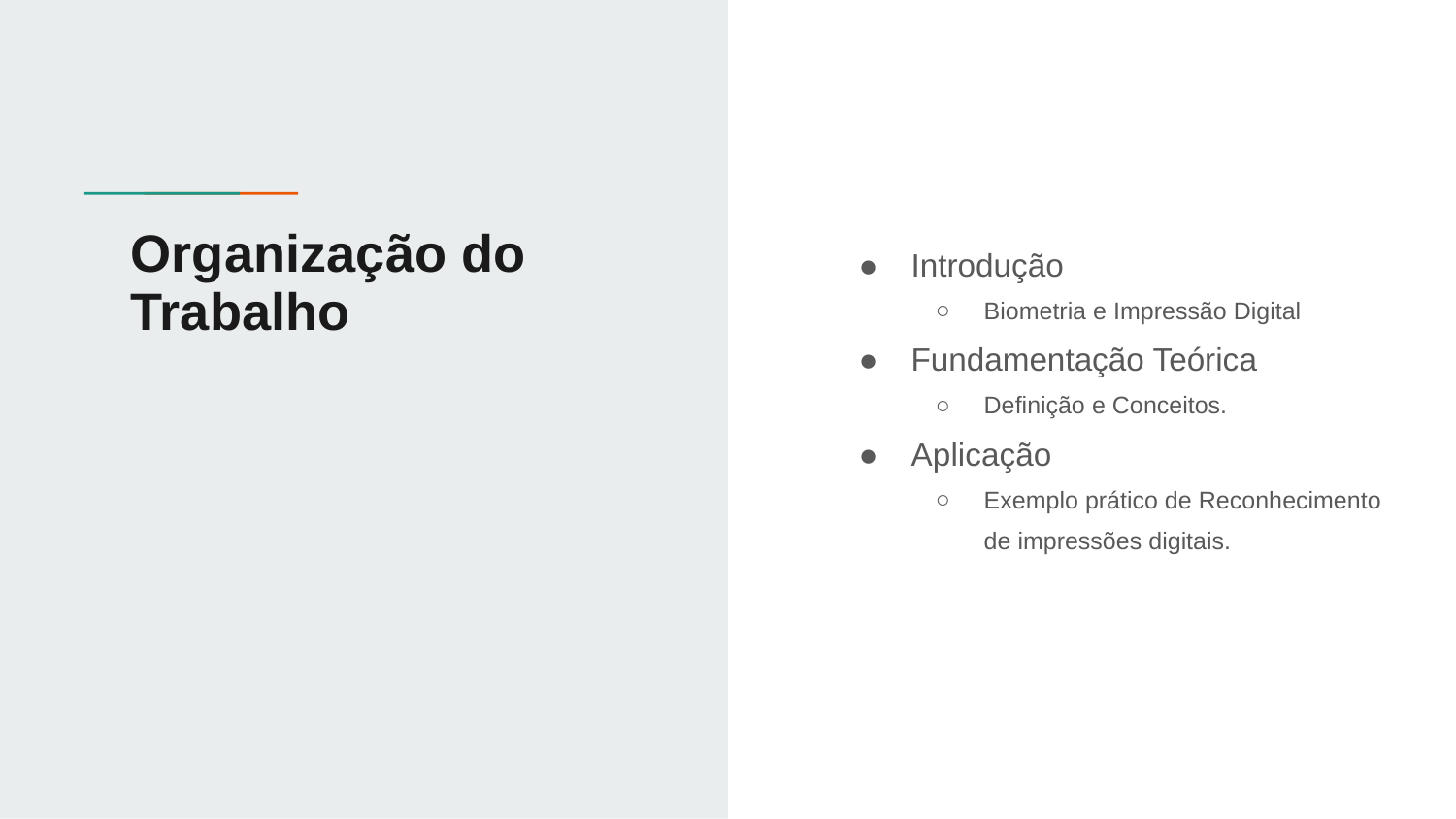

# Organização do Trabalho
Introdução
Biometria e Impressão Digital
Fundamentação Teórica
Definição e Conceitos.
Aplicação
Exemplo prático de Reconhecimento de impressões digitais.